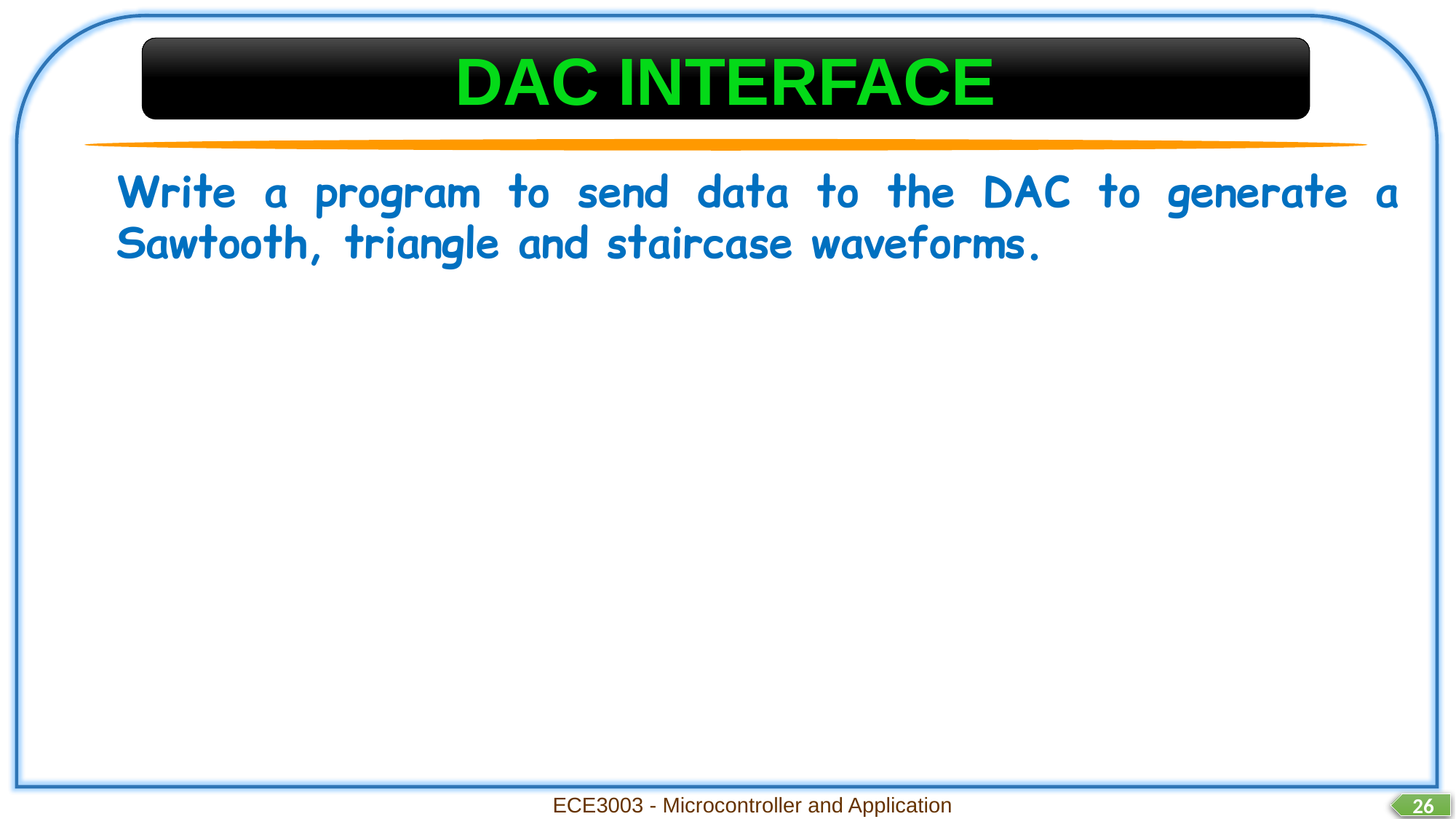

DAC INTERFACE

Write a program to send data to the DAC to generate a Sawtooth, triangle and staircase waveforms.
			ORG 0000H
SAWTOOTH:		MOV A, #00H
	BACK: 		MOV P1,A
			INC A
			CJNE A,#255, BACK
			MOV A,#00
			SJMP SAWTOOTH				RET
ECE3003 - Microcontroller and Application
26